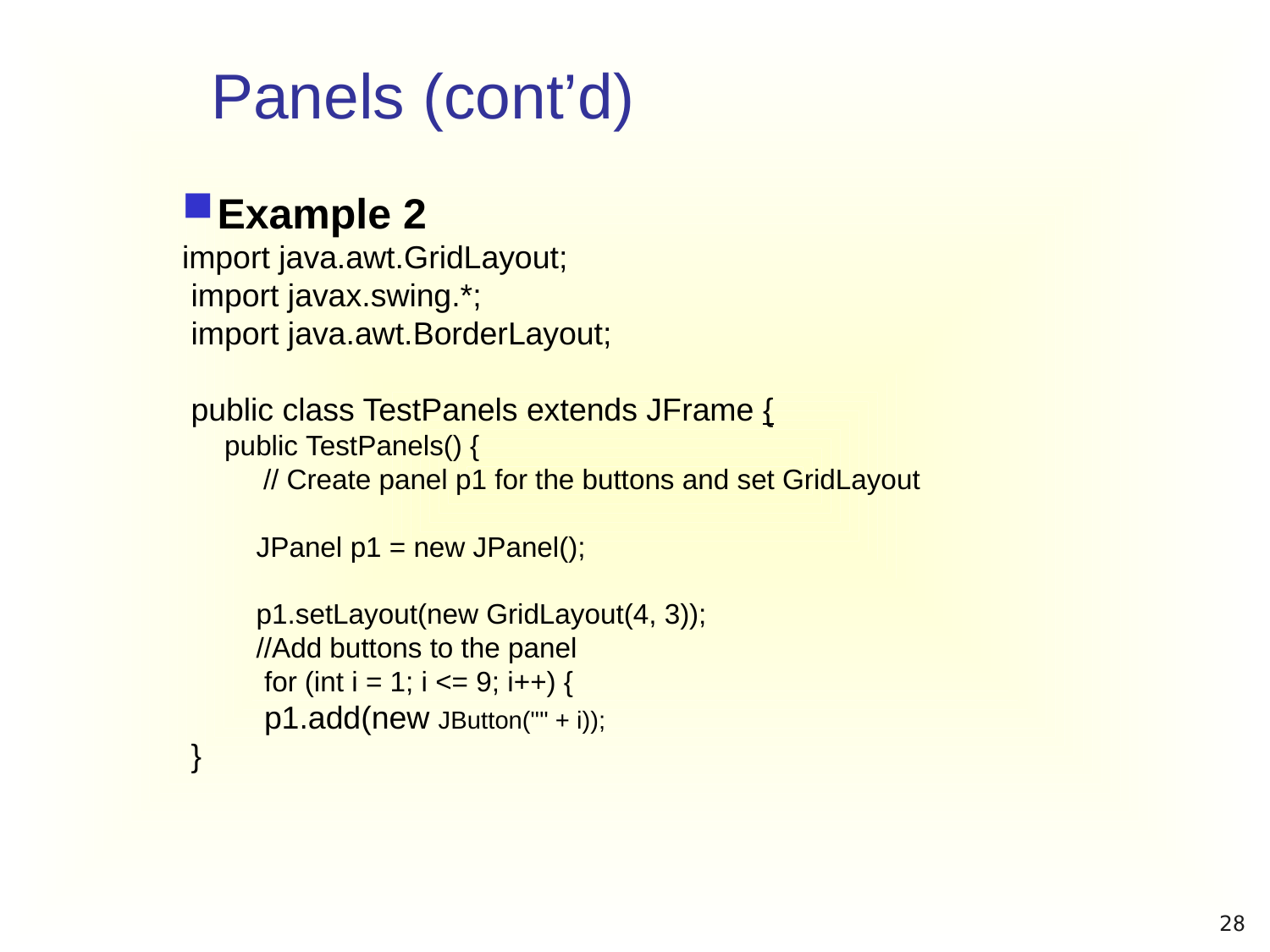

# Panels (cont’d)
Example 2
import java.awt.GridLayout;
 import javax.swing.*;
 import java.awt.BorderLayout;

 public class TestPanels extends JFrame {
 public TestPanels() {
 // Create panel p1 for the buttons and set GridLayout

JPanel p1 = new JPanel();

p1.setLayout(new GridLayout(4, 3));
//Add buttons to the panel
 for (int i = 1; i <= 9; i++) {
 p1.add(new JButton("" + i));
 }

28